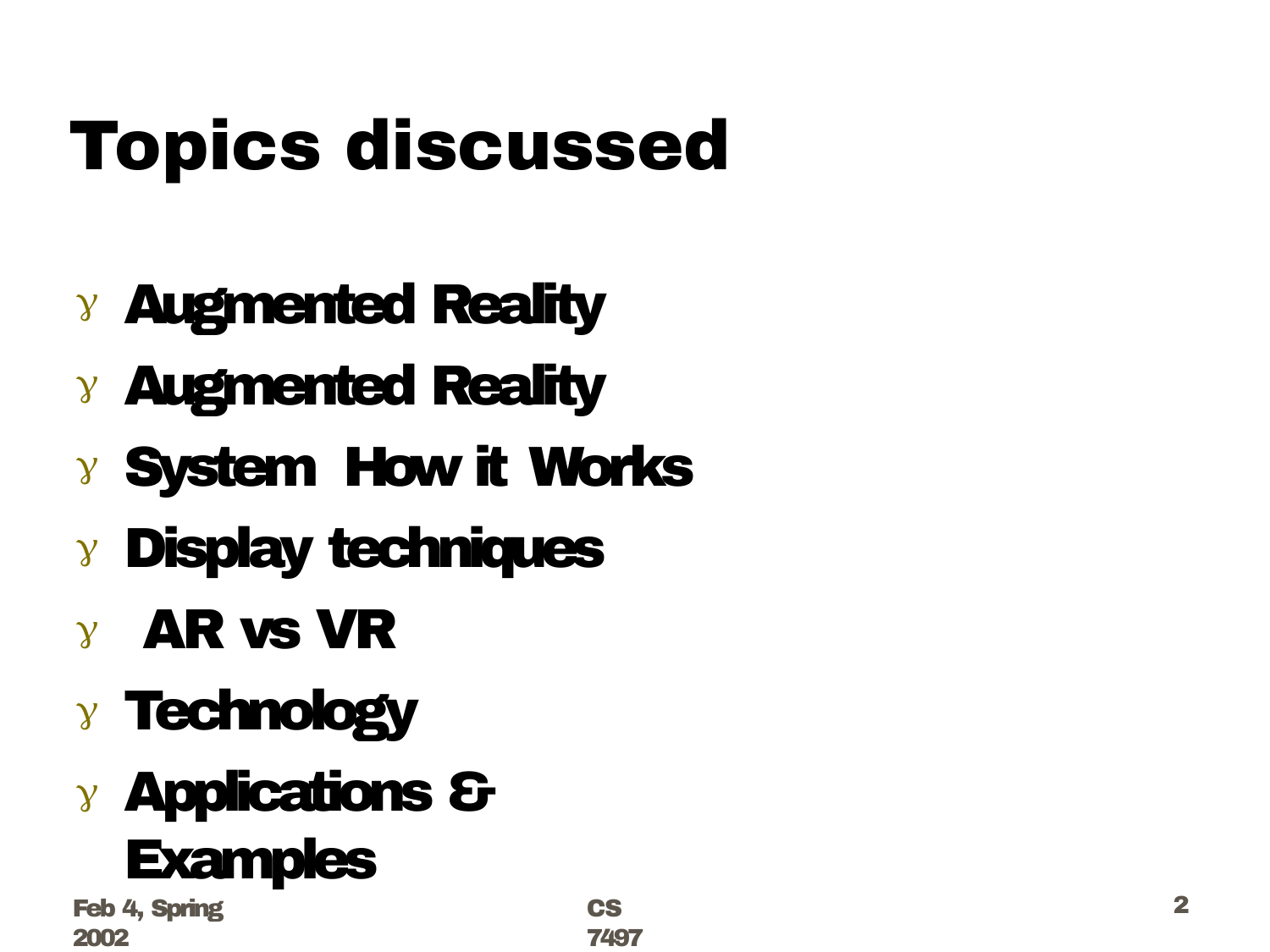

# Topics discussed
Augmented Reality  Augmented Reality System  How it Works
Display techniques  AR vs VR  Technology
Applications & Examples
γ
γ
γ
γ
γ
γ
γ
2
Feb 4, Spring 2002
CS 7497